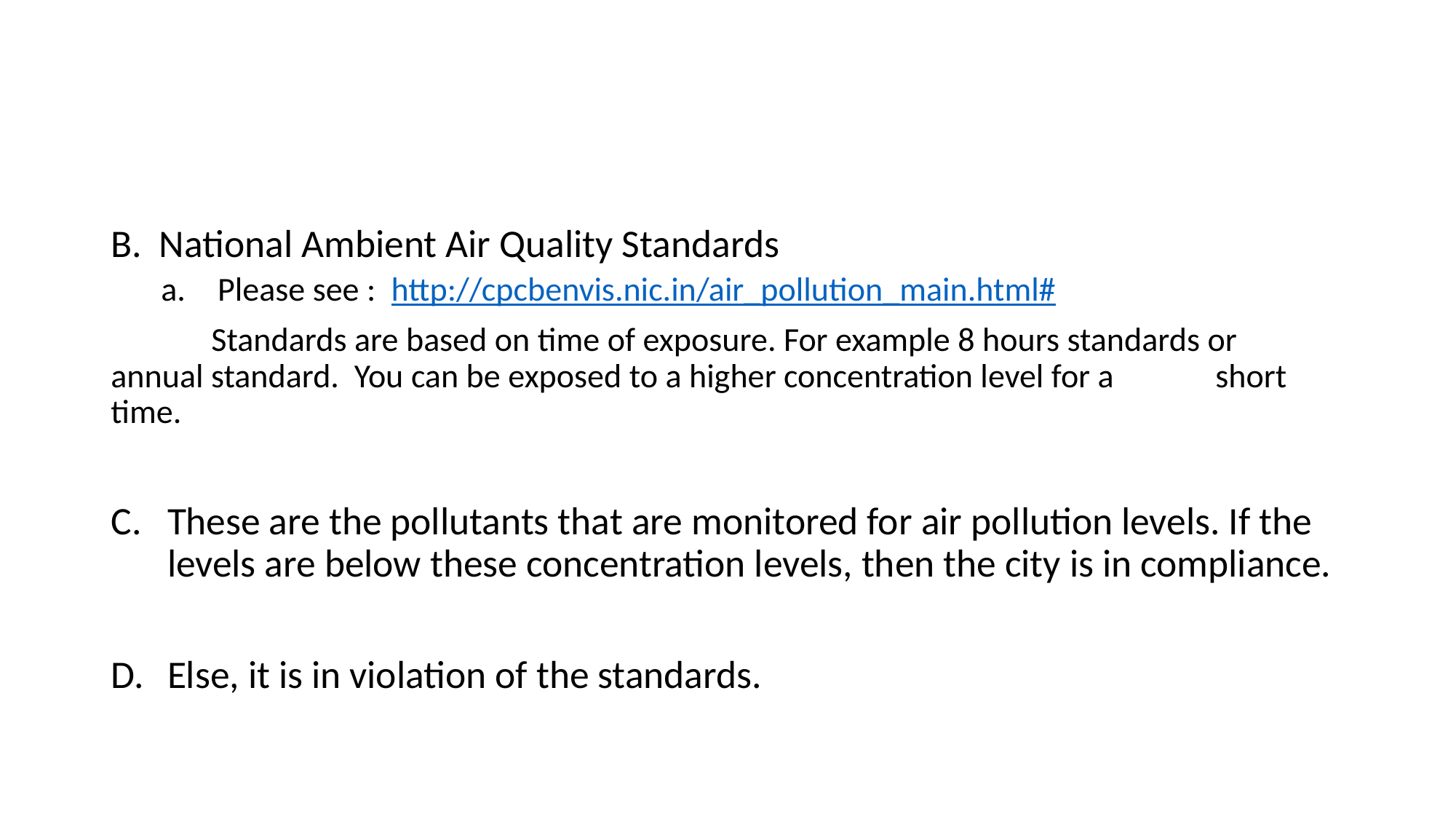

#
B.  National Ambient Air Quality Standards
Please see :  http://cpcbenvis.nic.in/air_pollution_main.html#
	Standards are based on time of exposure. For example 8 hours standards or 	annual standard.  You can be exposed to a higher concentration level for a 	short time.

These are the pollutants that are monitored for air pollution levels. If the levels are below these concentration levels, then the city is in compliance.

Else, it is in violation of the standards.